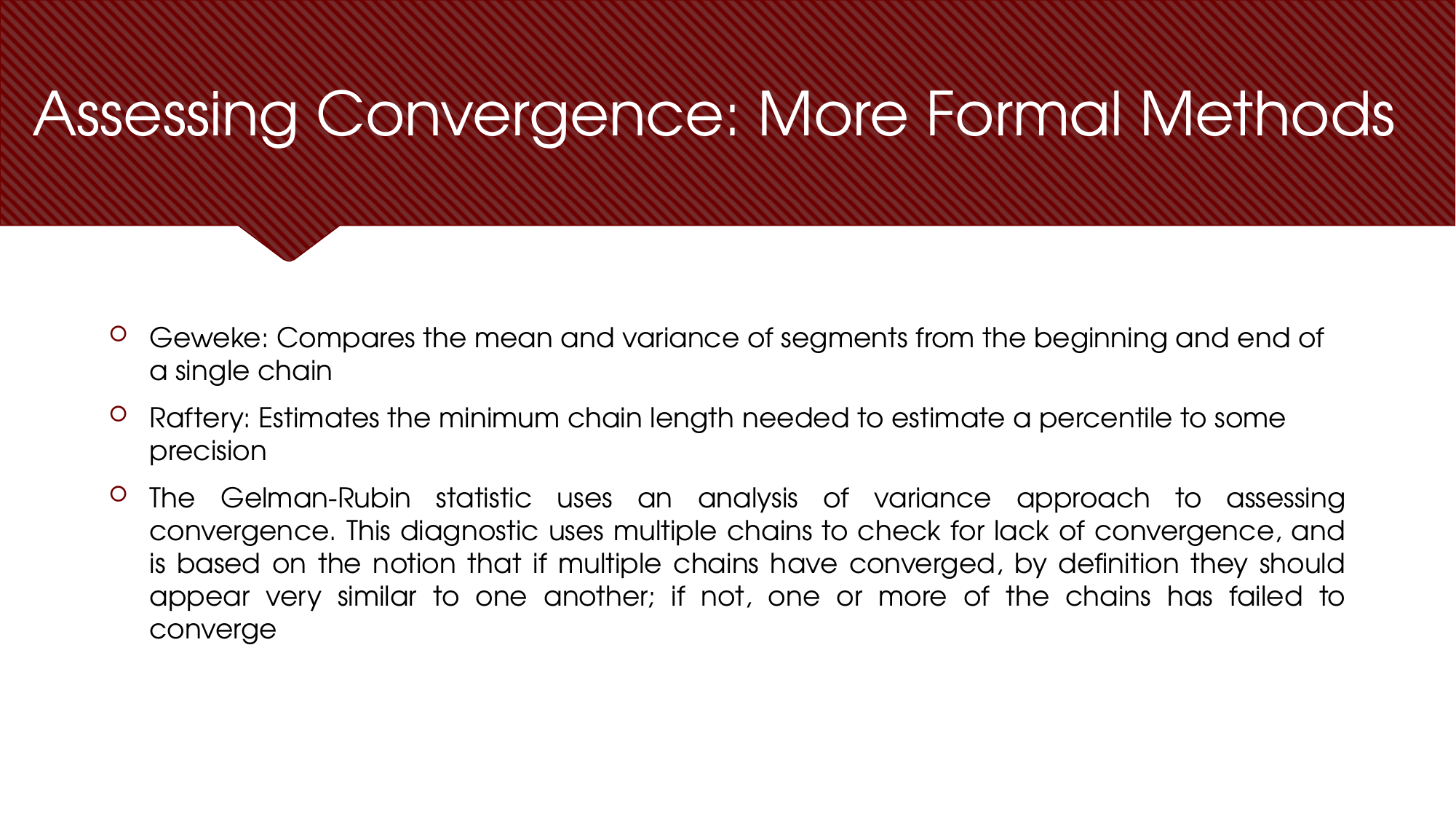

# Assessing Convergence: More Formal Methods
Geweke: Compares the mean and variance of segments from the beginning and end of a single chain
Raftery: Estimates the minimum chain length needed to estimate a percentile to some precision
The Gelman-Rubin statistic uses an analysis of variance approach to assessing convergence. This diagnostic uses multiple chains to check for lack of convergence, and is based on the notion that if multiple chains have converged, by definition they should appear very similar to one another; if not, one or more of the chains has failed to converge